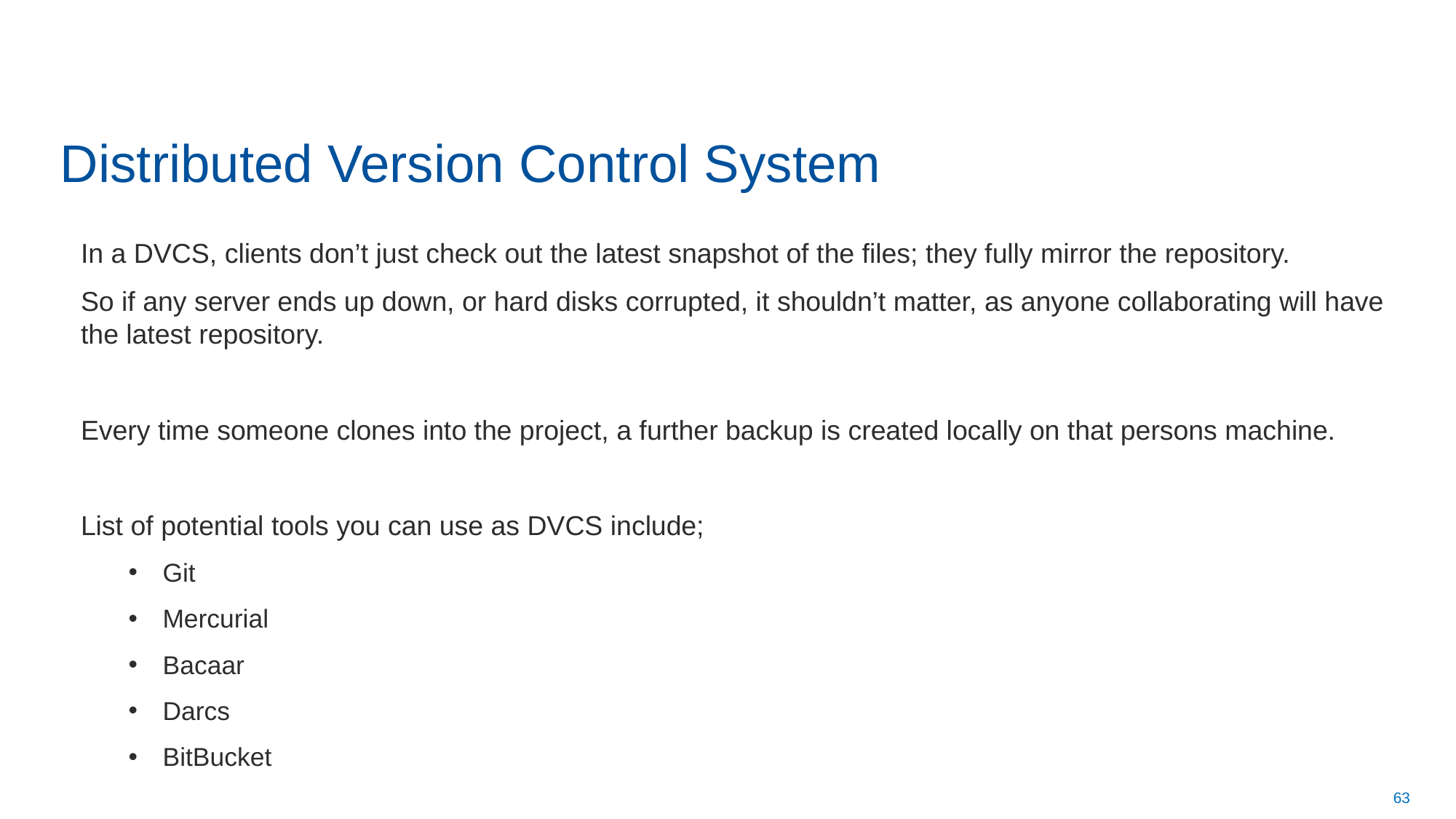

# Distributed Version Control System
In a DVCS, clients don’t just check out the latest snapshot of the files; they fully mirror the repository.
So if any server ends up down, or hard disks corrupted, it shouldn’t matter, as anyone collaborating will have the latest repository.

Every time someone clones into the project, a further backup is created locally on that persons machine.

List of potential tools you can use as DVCS include;
Git
Mercurial
Bacaar
Darcs
BitBucket